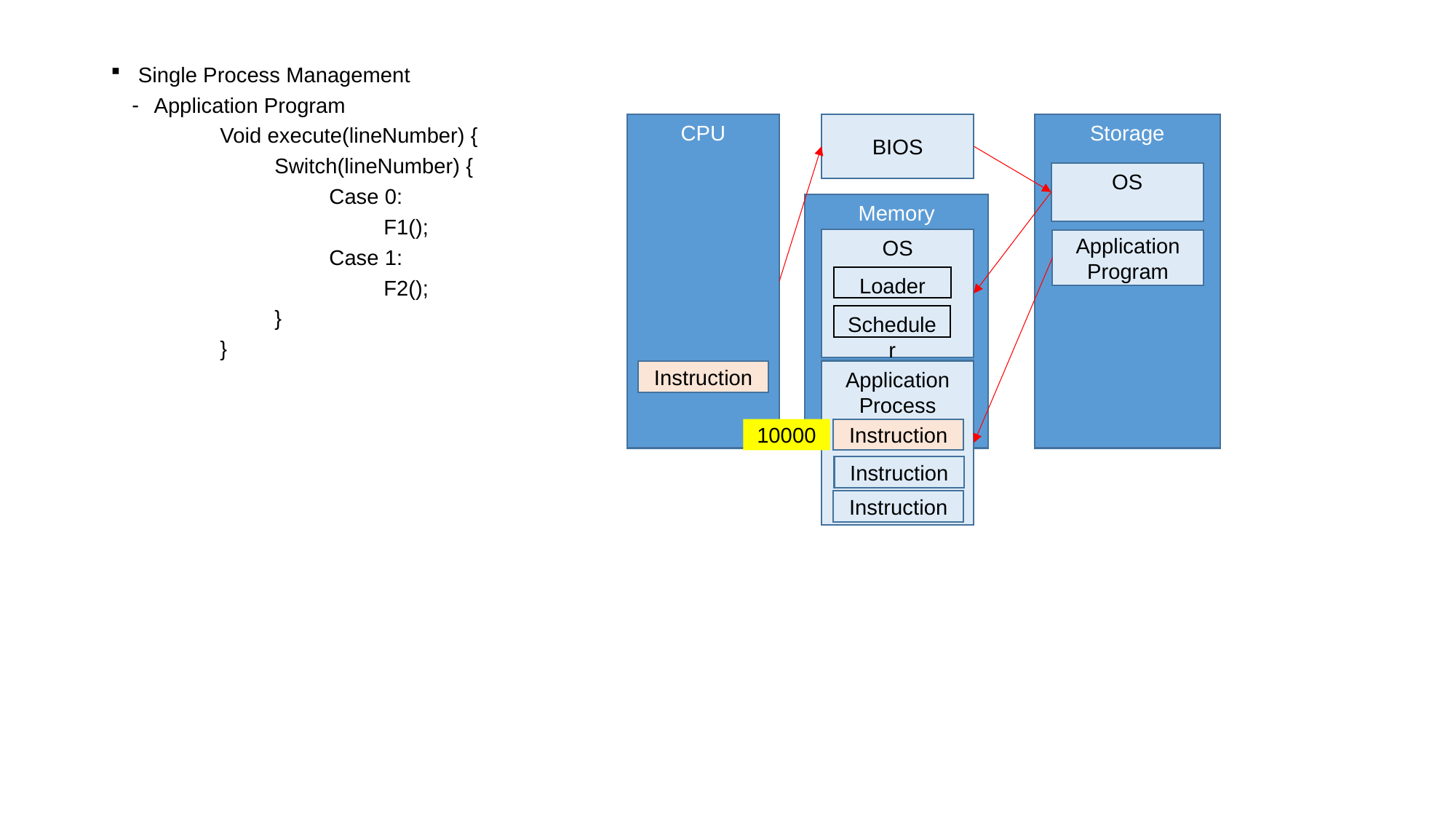

Single Process Management
Application Program
Void execute(lineNumber) {
Switch(lineNumber) {
Case 0:
F1();
Case 1:
F2();
}
}

CPU
BIOS
Storage
OS
Memory
OS
Application
Program
Loader
Scheduler
Application
Process
Instruction
10000
Instruction
Instruction
Instruction